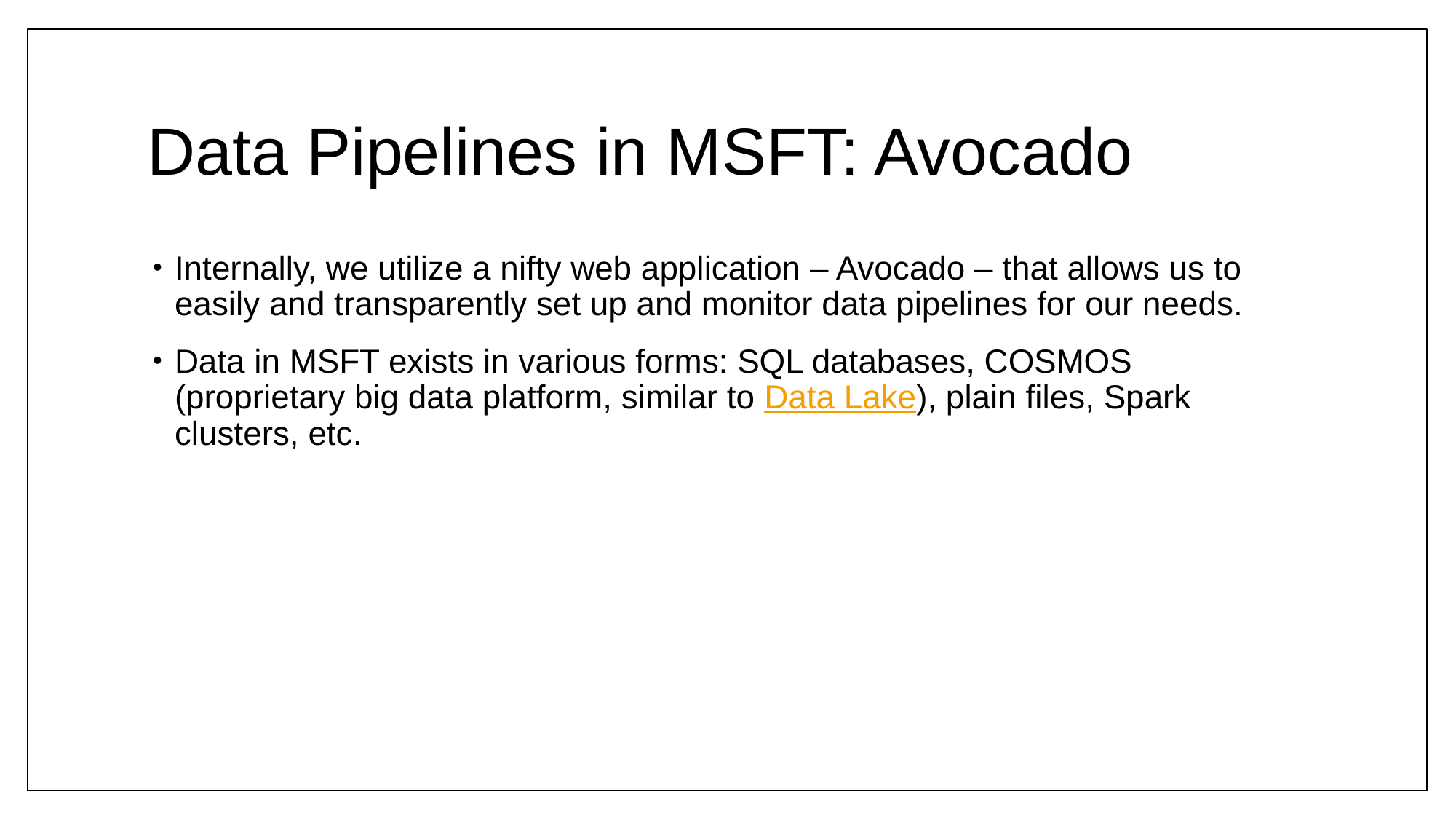

# Data Pipelines in MSFT: Avocado
Internally, we utilize a nifty web application – Avocado – that allows us to easily and transparently set up and monitor data pipelines for our needs.
Data in MSFT exists in various forms: SQL databases, COSMOS (proprietary big data platform, similar to Data Lake), plain files, Spark clusters, etc.